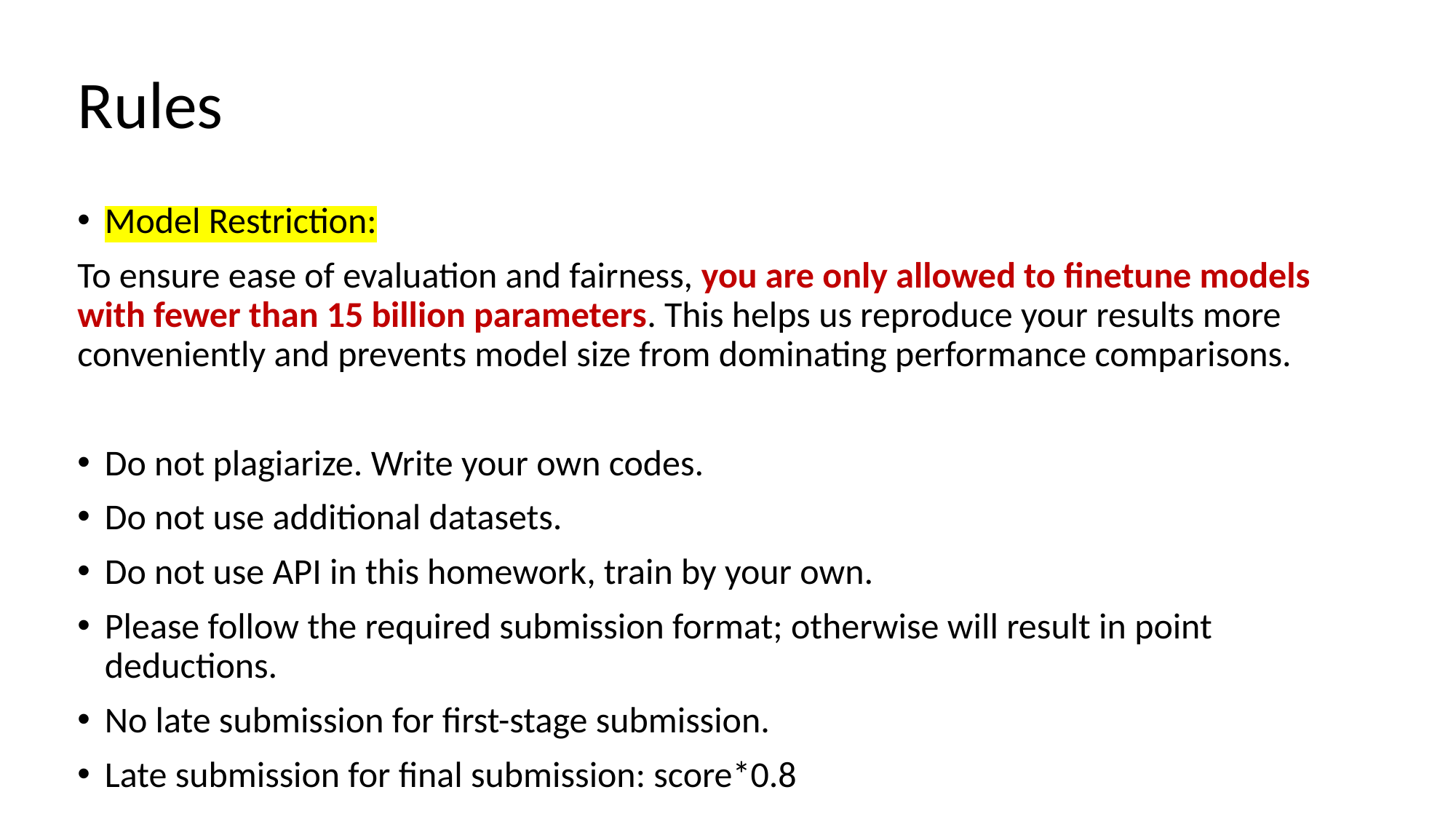

# Rules
Model Restriction:
To ensure ease of evaluation and fairness, you are only allowed to finetune models with fewer than 15 billion parameters. This helps us reproduce your results more conveniently and prevents model size from dominating performance comparisons.

Do not plagiarize. Write your own codes.
Do not use additional datasets.
Do not use API in this homework, train by your own.
Please follow the required submission format; otherwise will result in point deductions.
No late submission for first-stage submission.
Late submission for final submission: score*0.8